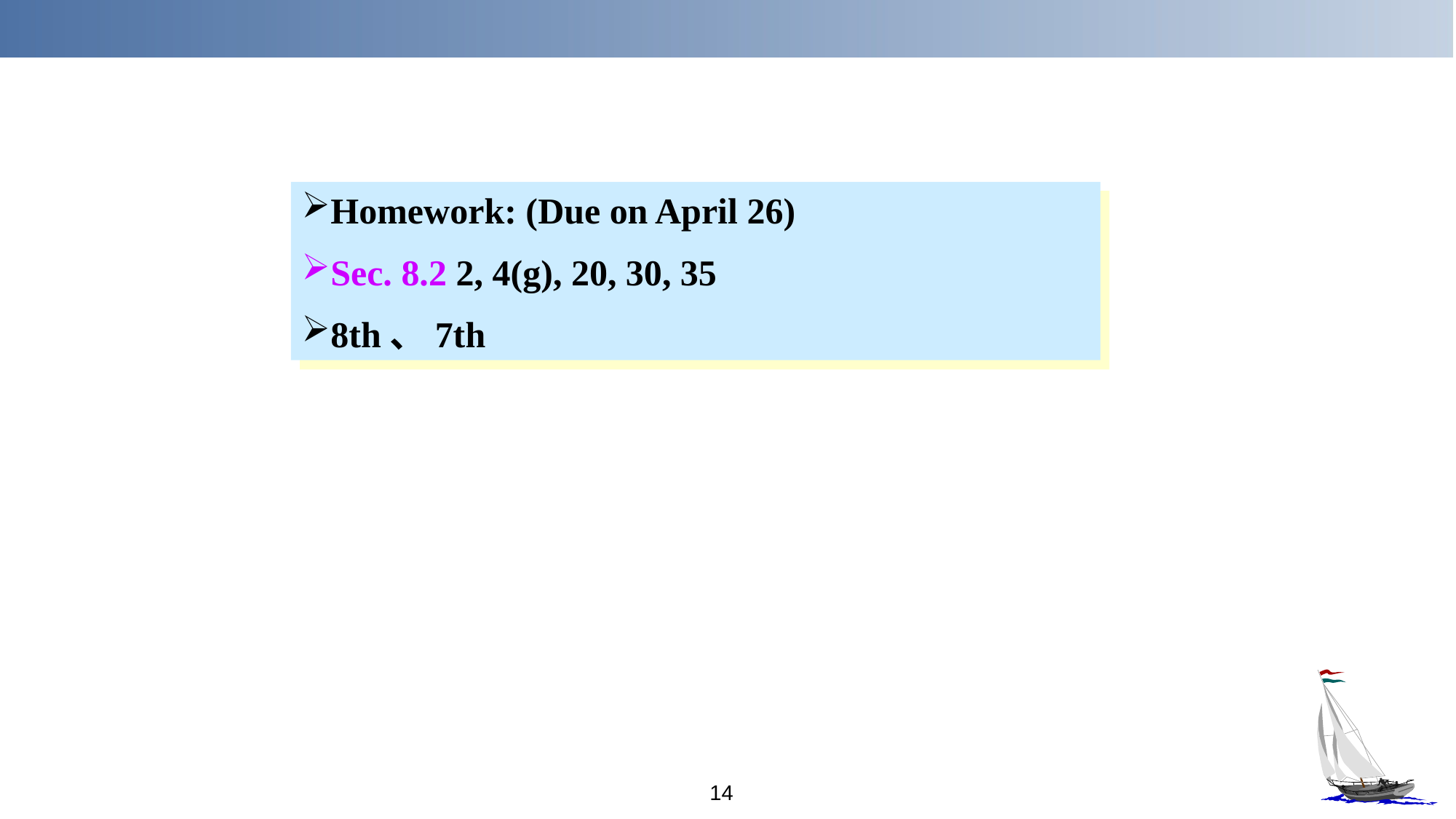

Homework: (Due on April 26)
Sec. 8.2 2, 4(g), 20, 30, 35
8th、7th
14